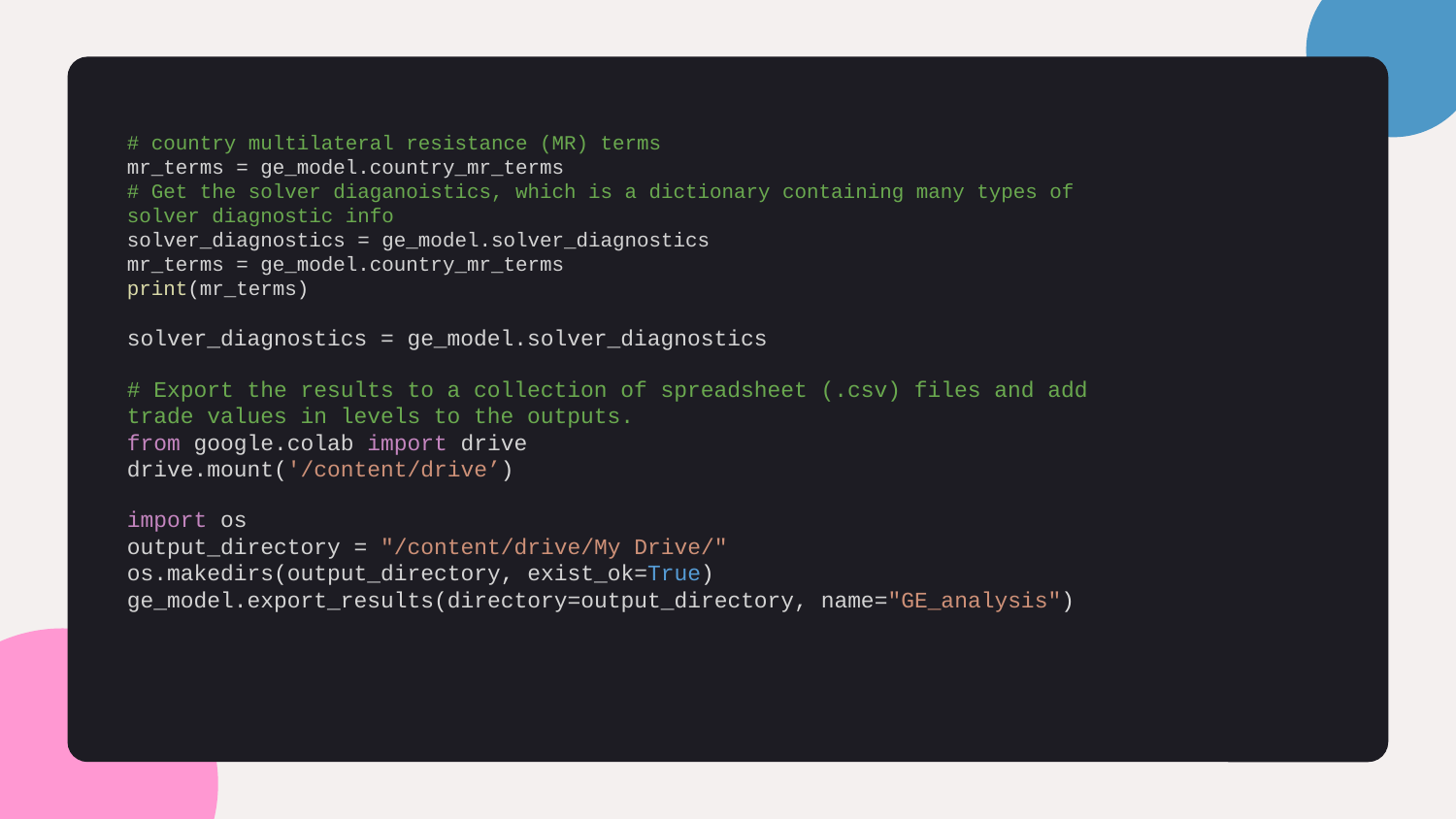

# country multilateral resistance (MR) terms
mr_terms = ge_model.country_mr_terms
# Get the solver diaganoistics, which is a dictionary containing many types of solver diagnostic info
solver_diagnostics = ge_model.solver_diagnostics
mr_terms = ge_model.country_mr_terms
print(mr_terms)

solver_diagnostics = ge_model.solver_diagnostics

# Export the results to a collection of spreadsheet (.csv) files and add trade values in levels to the outputs.
from google.colab import drive
drive.mount('/content/drive’)

import os
output_directory = "/content/drive/My Drive/"
os.makedirs(output_directory, exist_ok=True)
ge_model.export_results(directory=output_directory, name="GE_analysis")